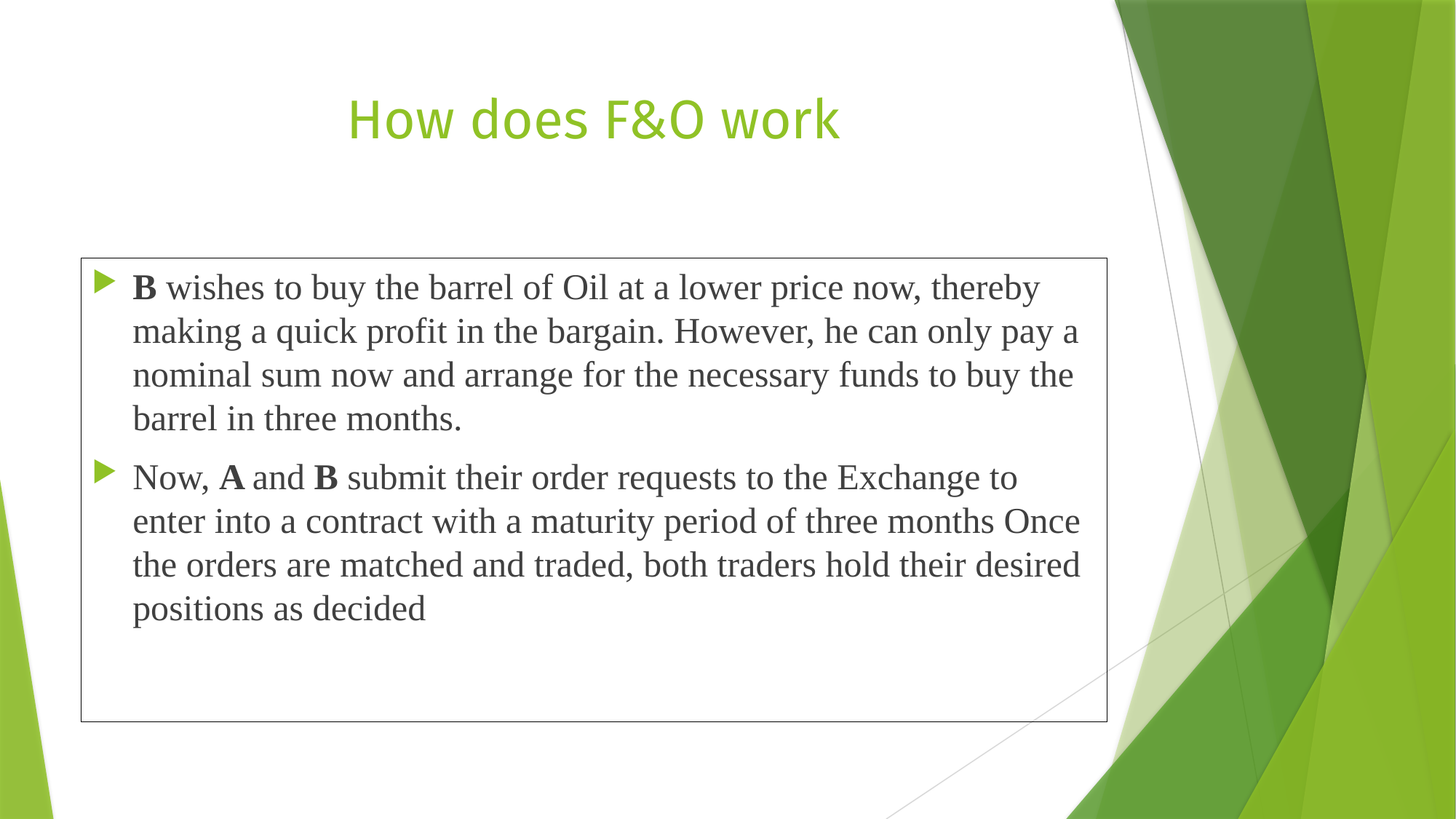

# How does F&O work
B wishes to buy the barrel of Oil at a lower price now, thereby making a quick profit in the bargain. However, he can only pay a nominal sum now and arrange for the necessary funds to buy the barrel in three months.
Now, A and B submit their order requests to the Exchange to enter into a contract with a maturity period of three months Once the orders are matched and traded, both traders hold their desired positions as decided